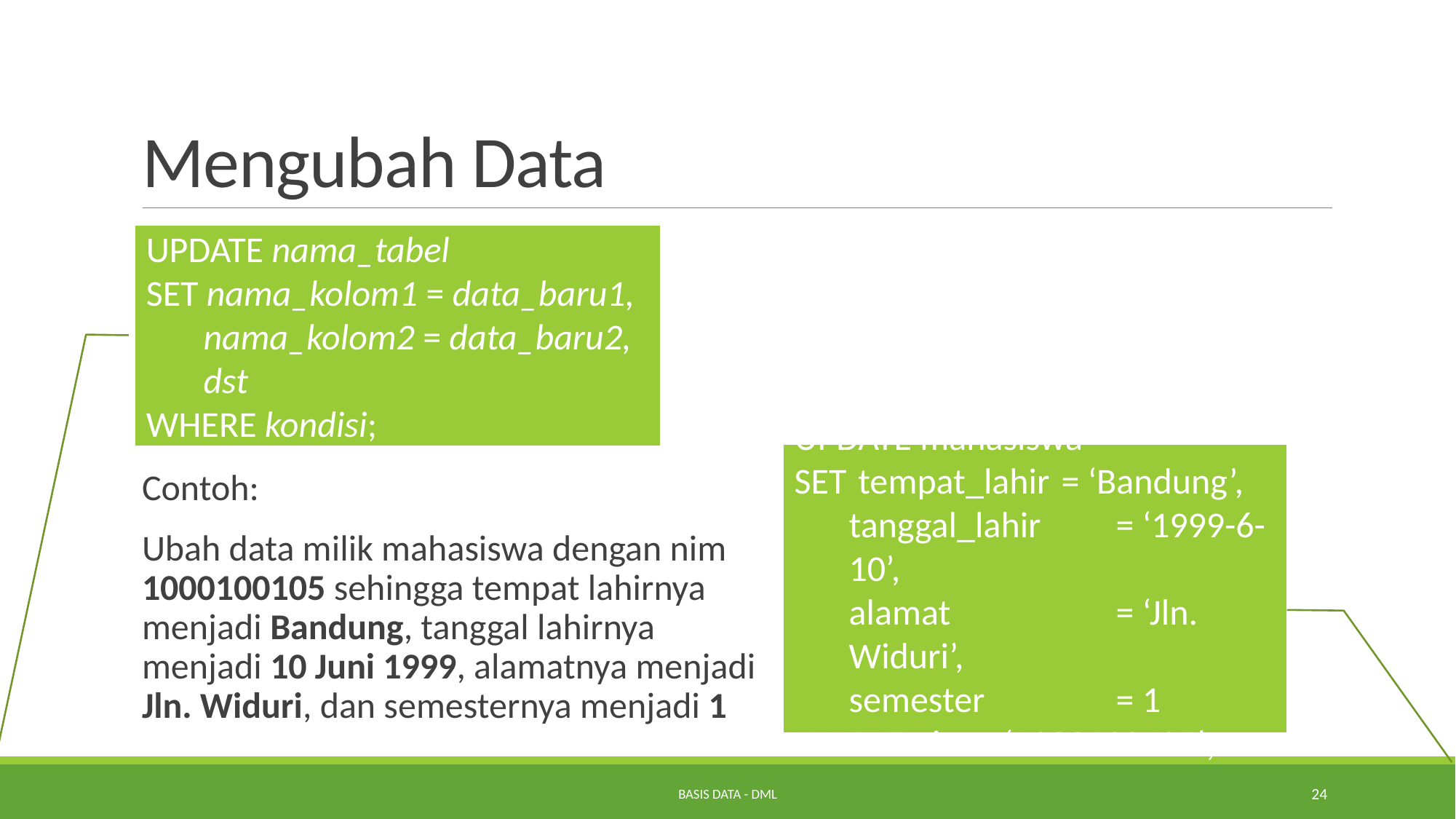

# Mengubah Data
UPDATE nama_tabel
SET nama_kolom1 = data_baru1,
       nama_kolom2 = data_baru2,
       dst
WHERE kondisi;
UPDATE mahasiswa
SET	tempat_lahir	= ‘Bandung’,
tanggal_lahir	= ‘1999-6-10’,
alamat	= ‘Jln. Widuri’,
semester	= 1
WHERE nim = ‘1000100105’;
Contoh:
Ubah data milik mahasiswa dengan nim 1000100105 sehingga tempat lahirnya menjadi Bandung, tanggal lahirnya menjadi 10 Juni 1999, alamatnya menjadi Jln. Widuri, dan semesternya menjadi 1
Basis Data - DML
24